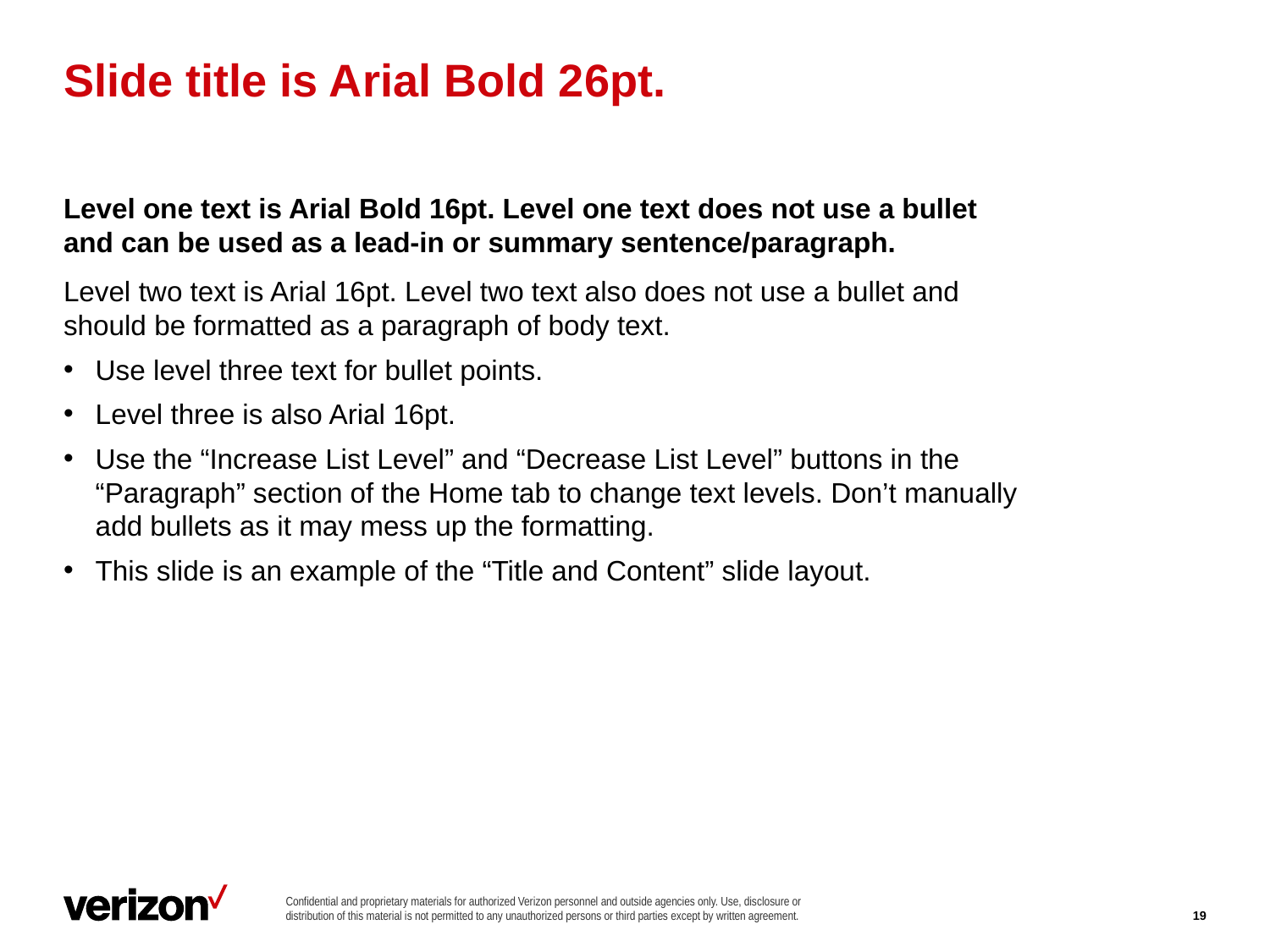

# Slide title is Arial Bold 26pt.
Level one text is Arial Bold 16pt. Level one text does not use a bullet
and can be used as a lead-in or summary sentence/paragraph.
Level two text is Arial 16pt. Level two text also does not use a bullet and should be formatted as a paragraph of body text.
Use level three text for bullet points.
Level three is also Arial 16pt.
Use the “Increase List Level” and “Decrease List Level” buttons in the “Paragraph” section of the Home tab to change text levels. Don’t manually add bullets as it may mess up the formatting.
This slide is an example of the “Title and Content” slide layout.
19